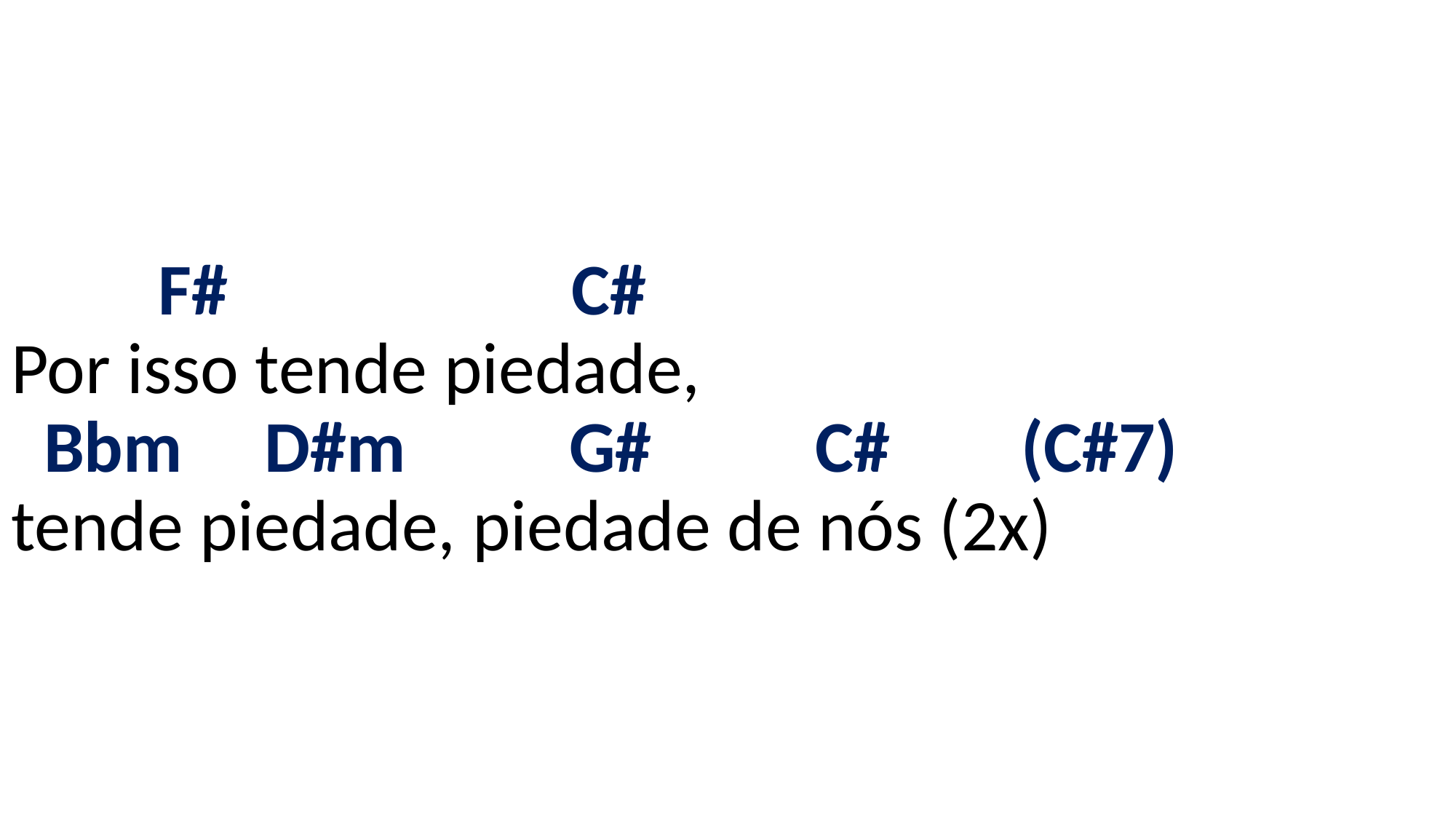

# F#                     C# Por isso tende piedade, Bbm     D#m          G#          C#        (C#7) tende piedade, piedade de nós (2x)